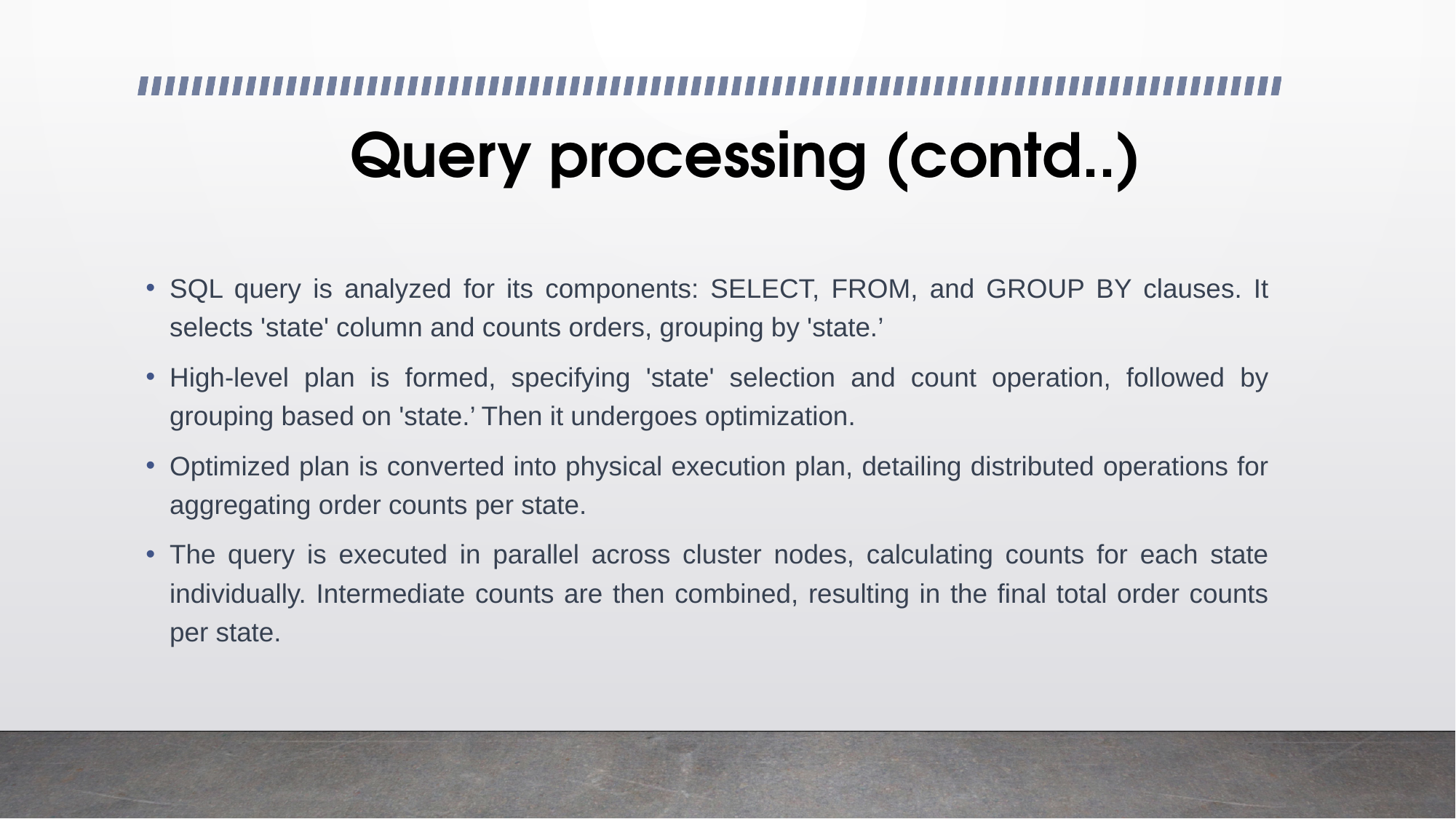

# Query processing (contd..)
SQL query is analyzed for its components: SELECT, FROM, and GROUP BY clauses. It selects 'state' column and counts orders, grouping by 'state.’
High-level plan is formed, specifying 'state' selection and count operation, followed by grouping based on 'state.’ Then it undergoes optimization.
Optimized plan is converted into physical execution plan, detailing distributed operations for aggregating order counts per state.
The query is executed in parallel across cluster nodes, calculating counts for each state individually. Intermediate counts are then combined, resulting in the final total order counts per state.